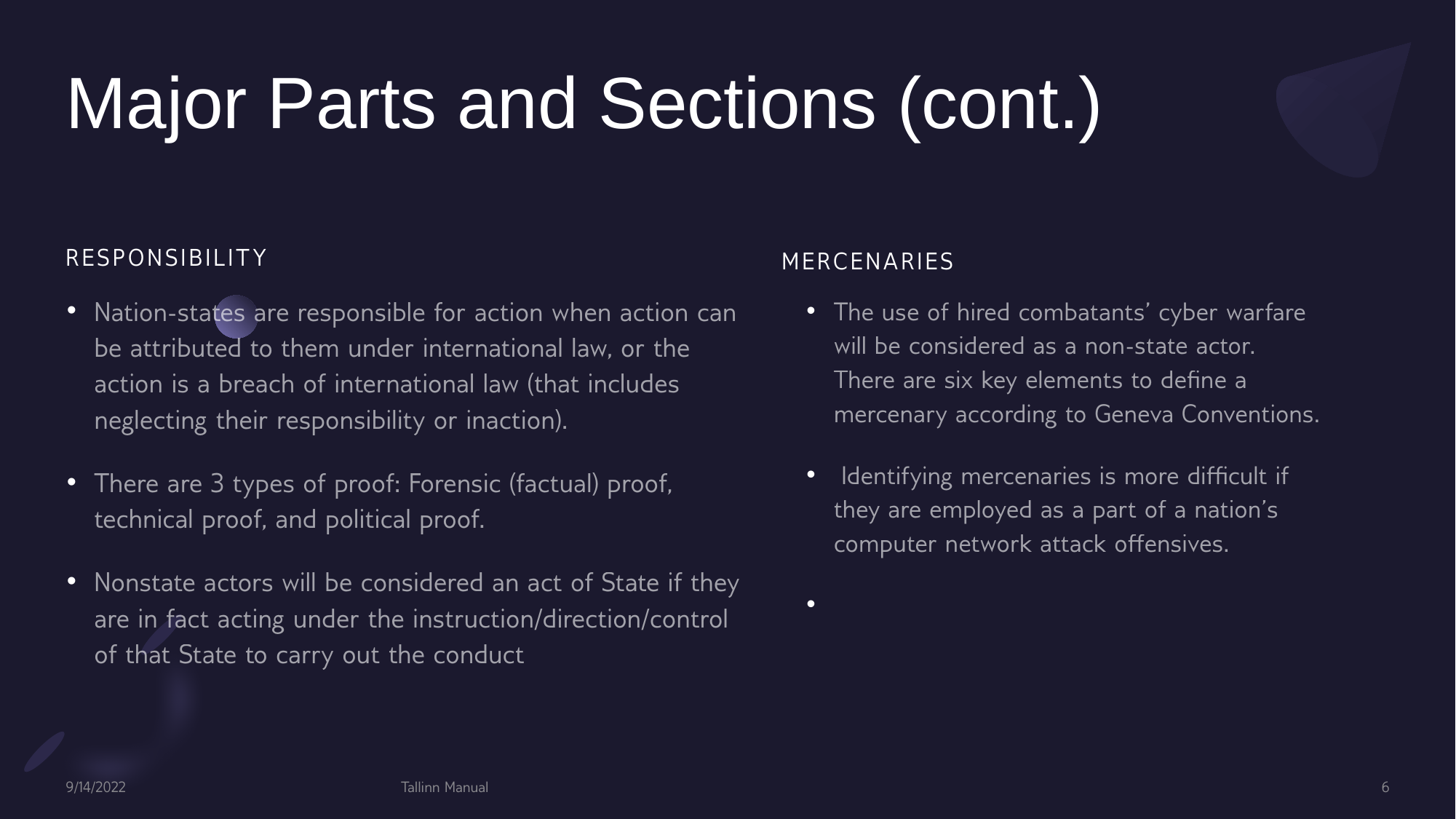

# Major Parts and Sections (cont.)
Responsibility
mercenaries
Nation-states are responsible for action when action can be attributed to them under international law, or the action is a breach of international law (that includes neglecting their responsibility or inaction).
There are 3 types of proof: Forensic (factual) proof, technical proof, and political proof.
Nonstate actors will be considered an act of State if they are in fact acting under the instruction/direction/control of that State to carry out the conduct

The use of hired combatants’ cyber warfare will be considered as a non-state actor.  There are six key elements to define a mercenary according to Geneva Conventions.
 Identifying mercenaries is more difficult if they are employed as a part of a nation’s computer network attack offensives.

9/14/2022
Tallinn Manual
6